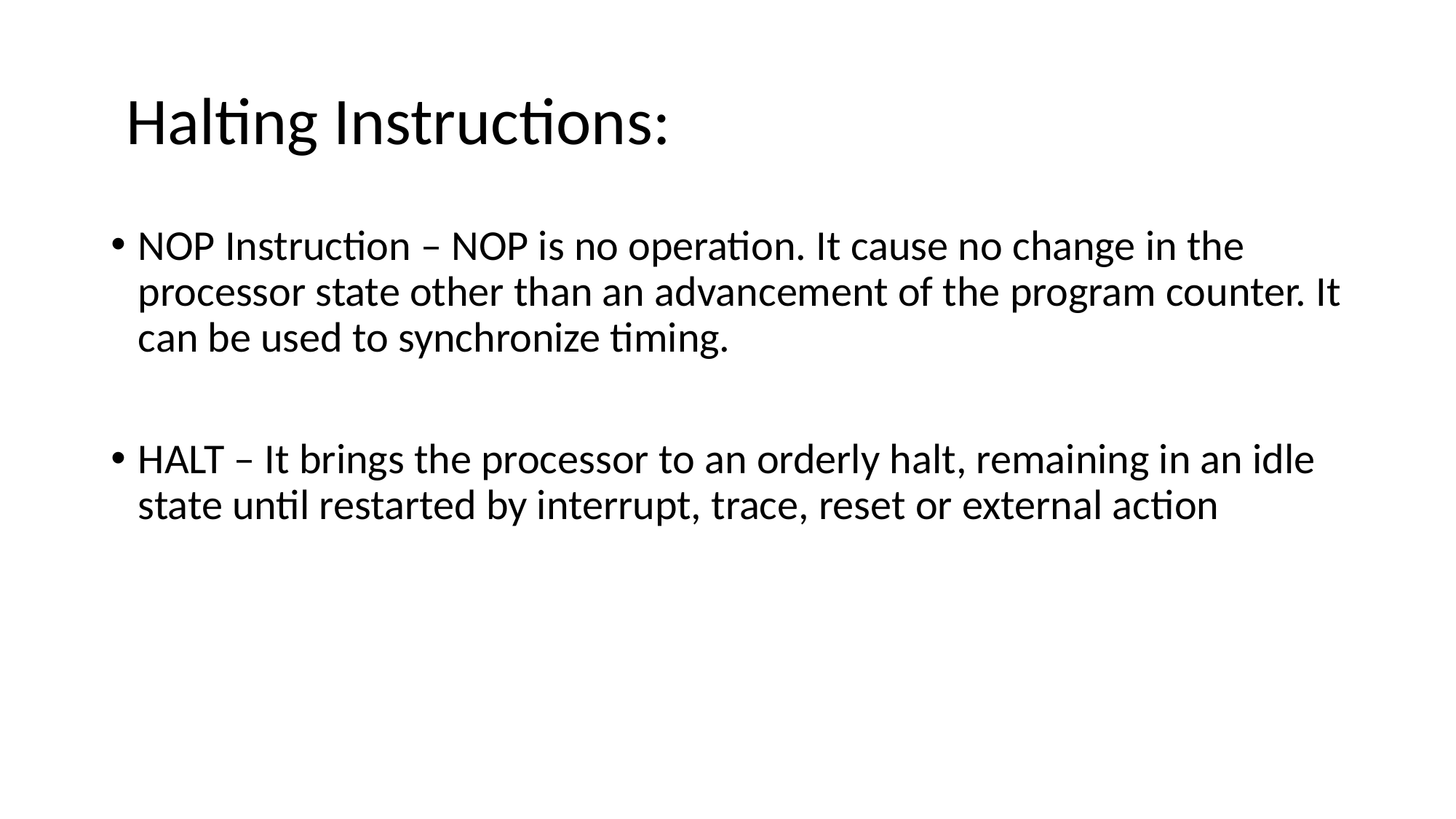

# Halting Instructions:
NOP Instruction – NOP is no operation. It cause no change in the processor state other than an advancement of the program counter. It can be used to synchronize timing.

HALT – It brings the processor to an orderly halt, remaining in an idle state until restarted by interrupt, trace, reset or external action